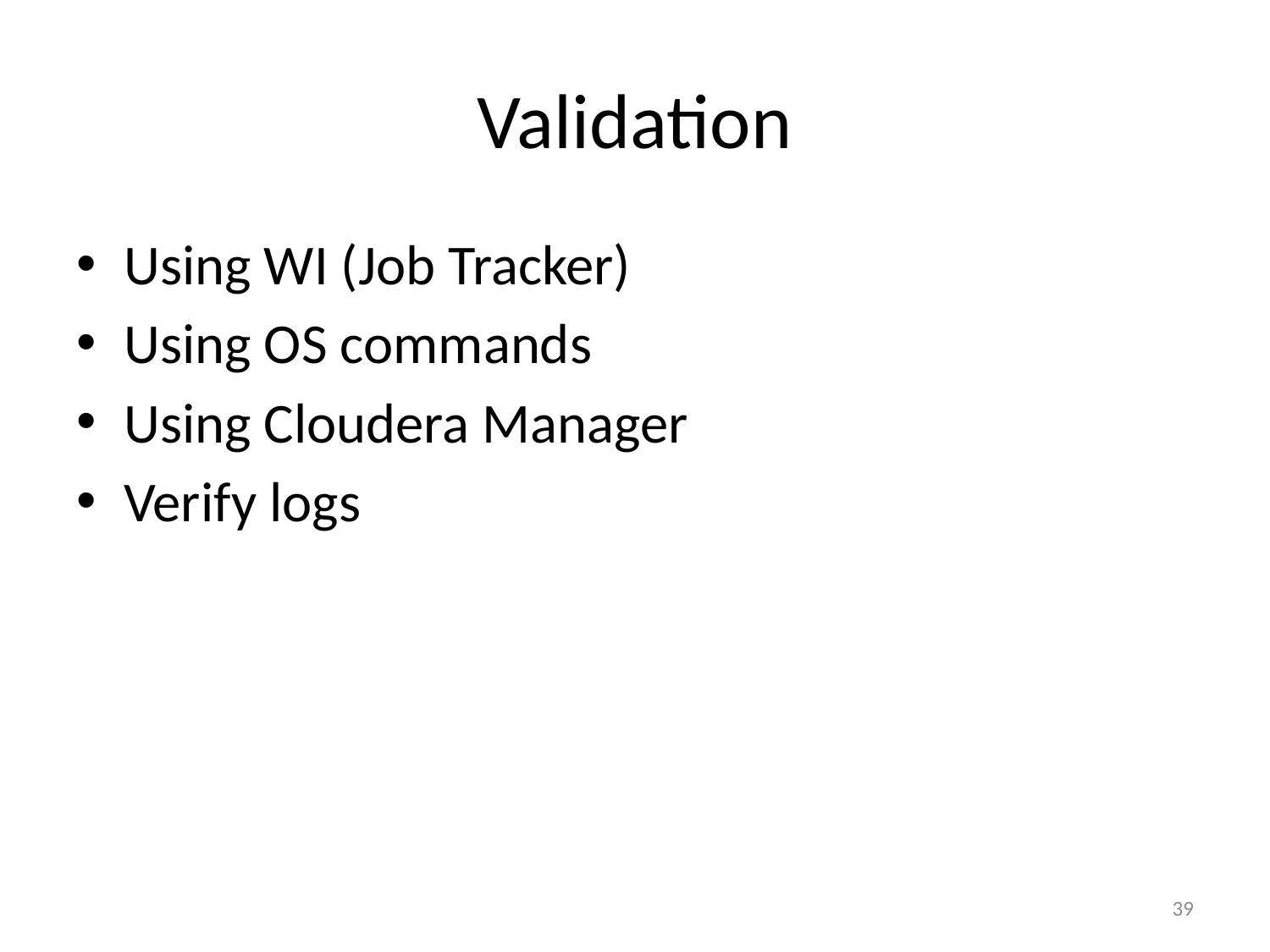

# Validation
Using WI (Job Tracker)
Using OS commands
Using Cloudera Manager
Verify logs

39